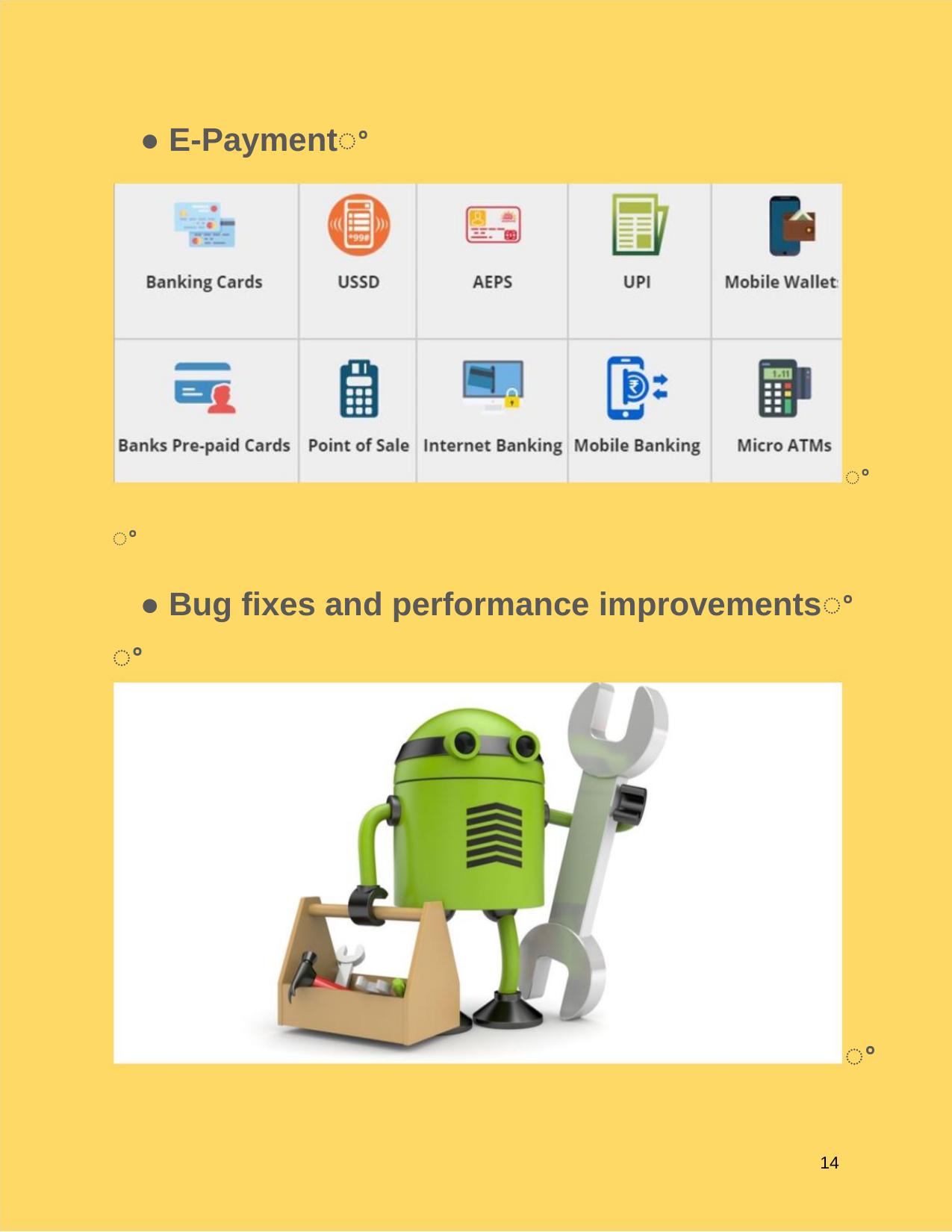

● E-Paymentꢀ
ꢀ
ꢀ
● Bug fixes and performance improvementsꢀ
ꢀ
ꢀ
14